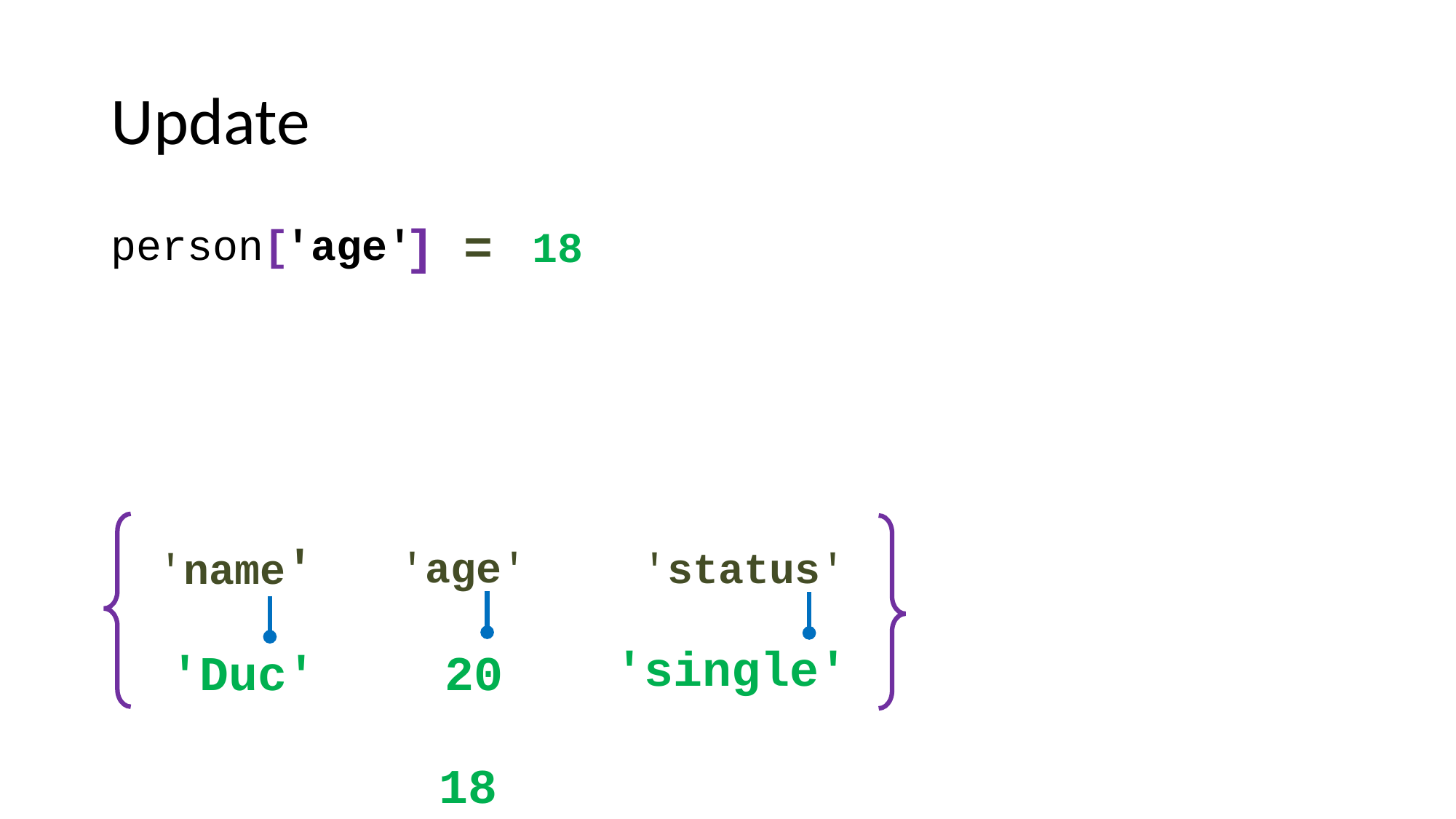

# Update
] =
person[
'age'
18

'name'
'age'
'status'
'single'
'Duc'
20
18